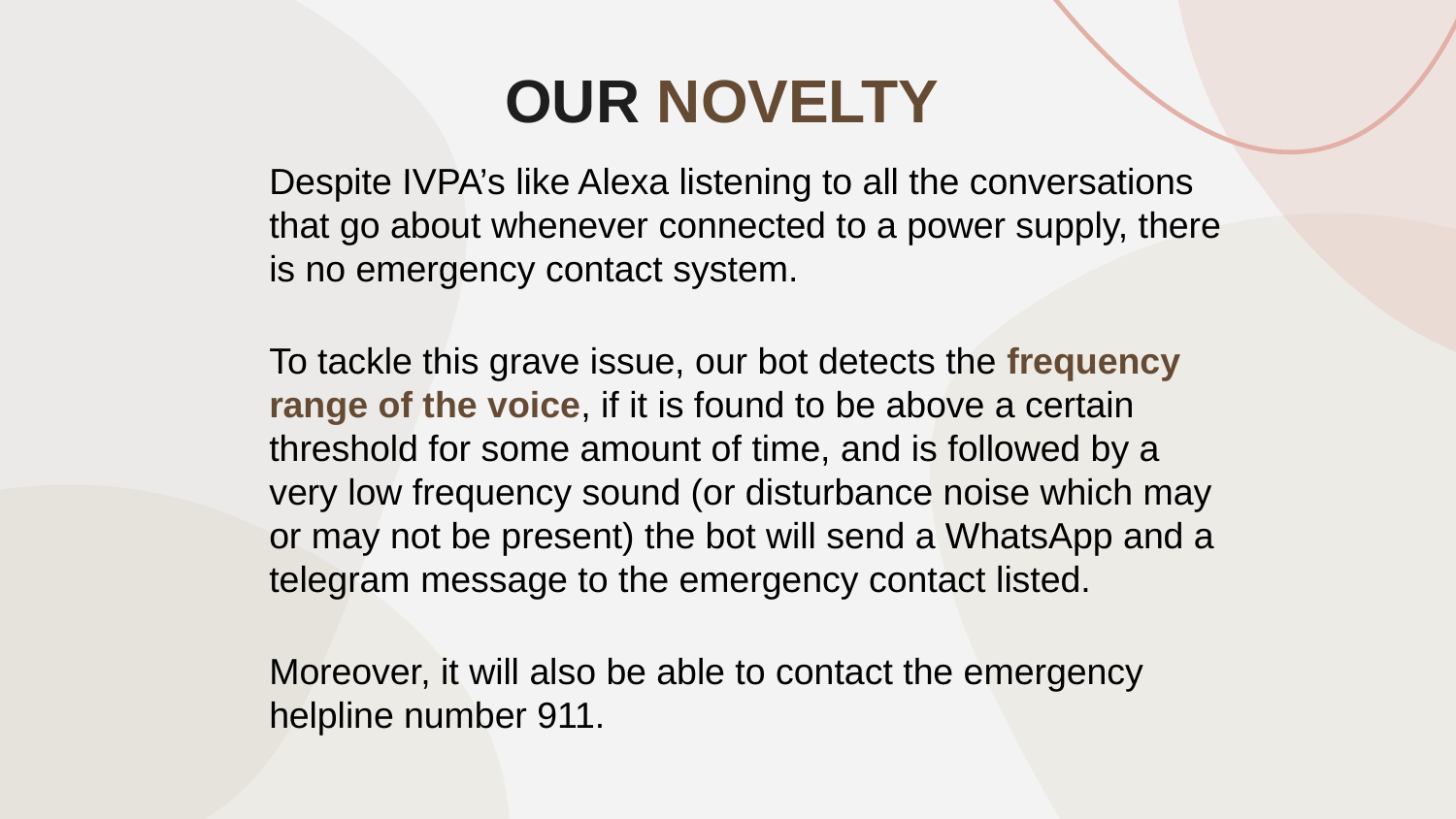

# OUR NOVELTY
Despite IVPA’s like Alexa listening to all the conversations that go about whenever connected to a power supply, there is no emergency contact system.
To tackle this grave issue, our bot detects the frequency range of the voice, if it is found to be above a certain threshold for some amount of time, and is followed by a very low frequency sound (or disturbance noise which may or may not be present) the bot will send a WhatsApp and a telegram message to the emergency contact listed.
Moreover, it will also be able to contact the emergency helpline number 911.